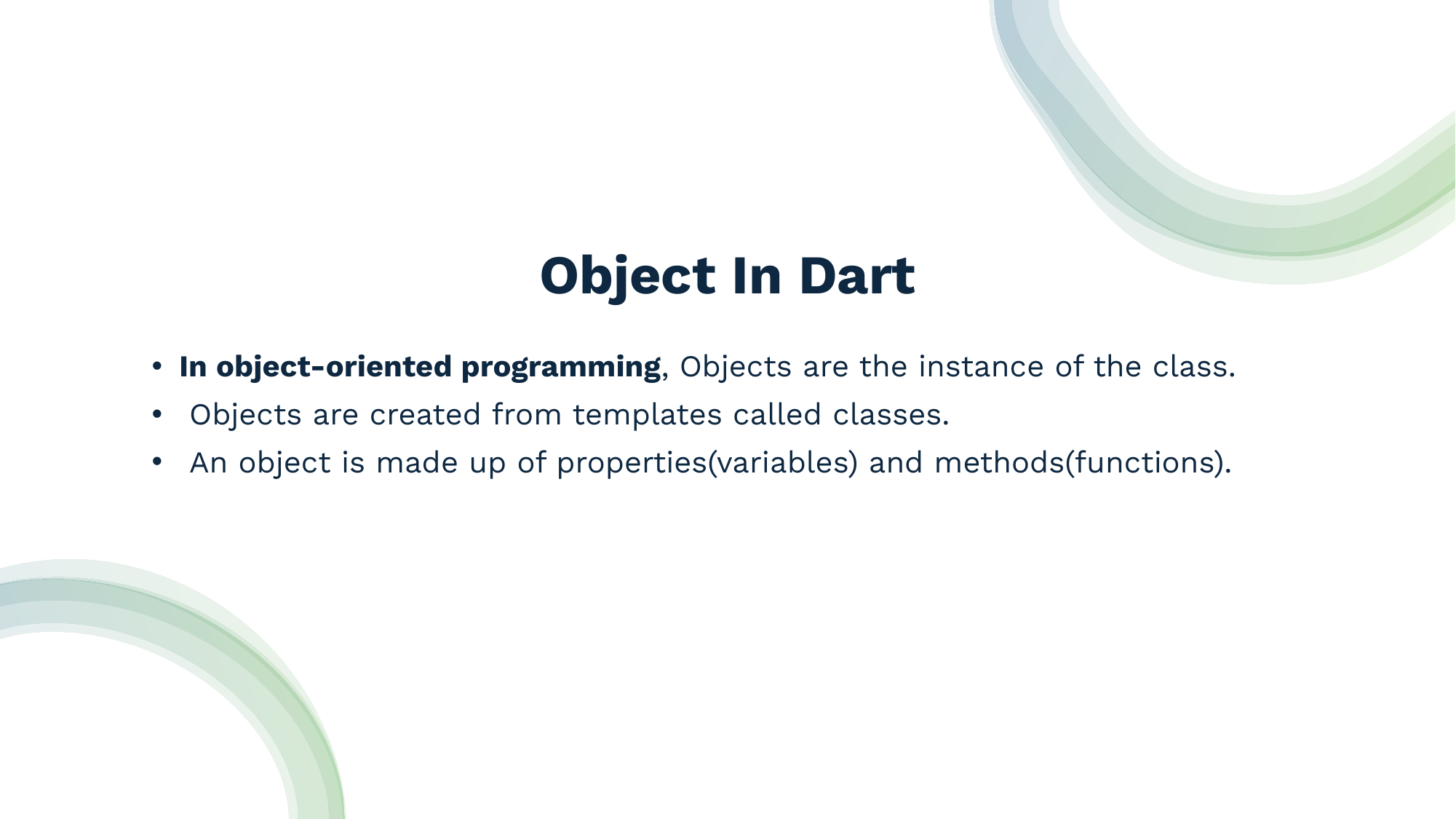

# Object In Dart
In object-oriented programming, Objects are the instance of the class.
 Objects are created from templates called classes.
 An object is made up of properties(variables) and methods(functions).